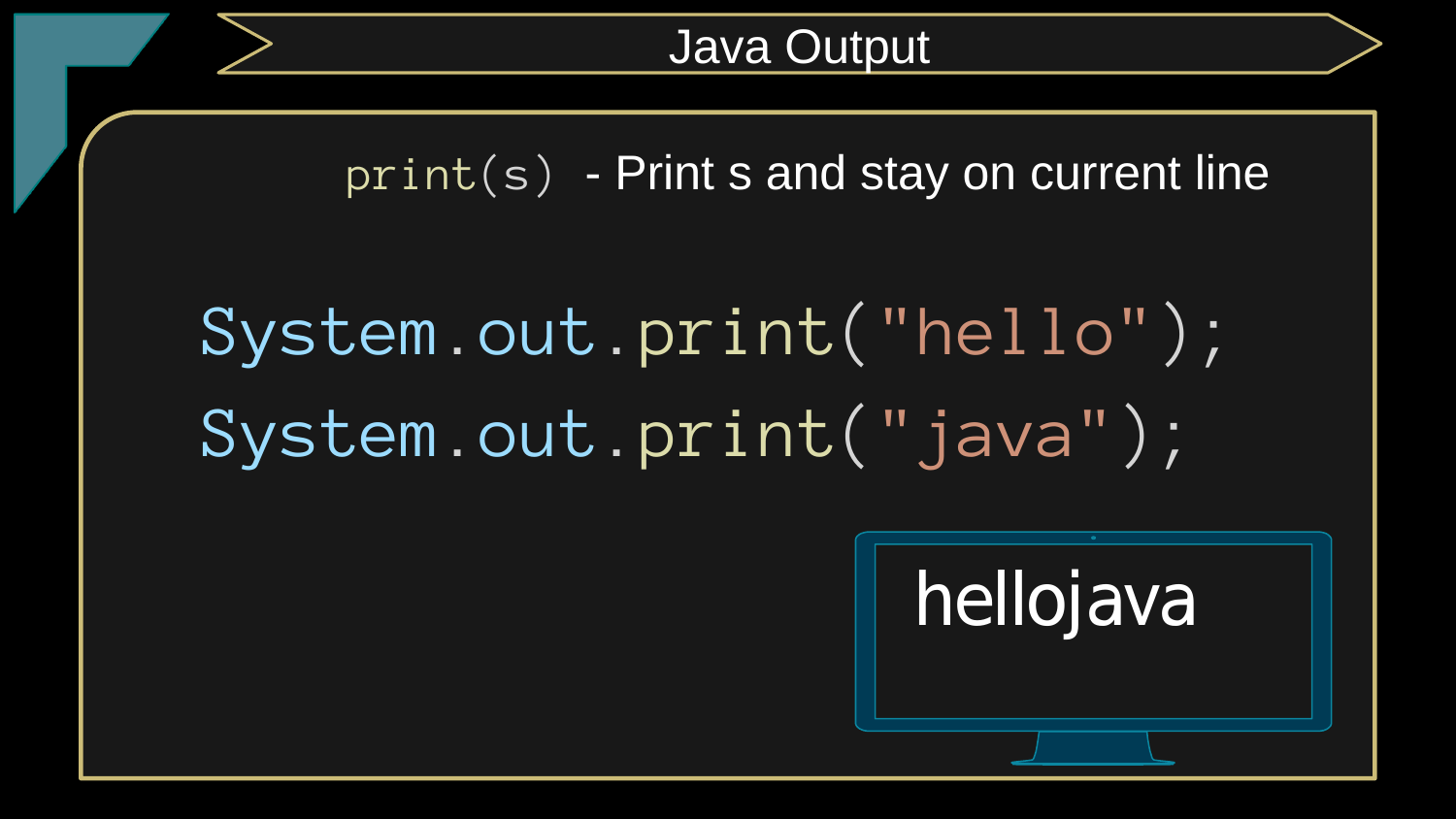

TClark
Java Output
	print(s) - Print s and stay on current line

System.out.print("hello");
System.out.print("java");

hellojava